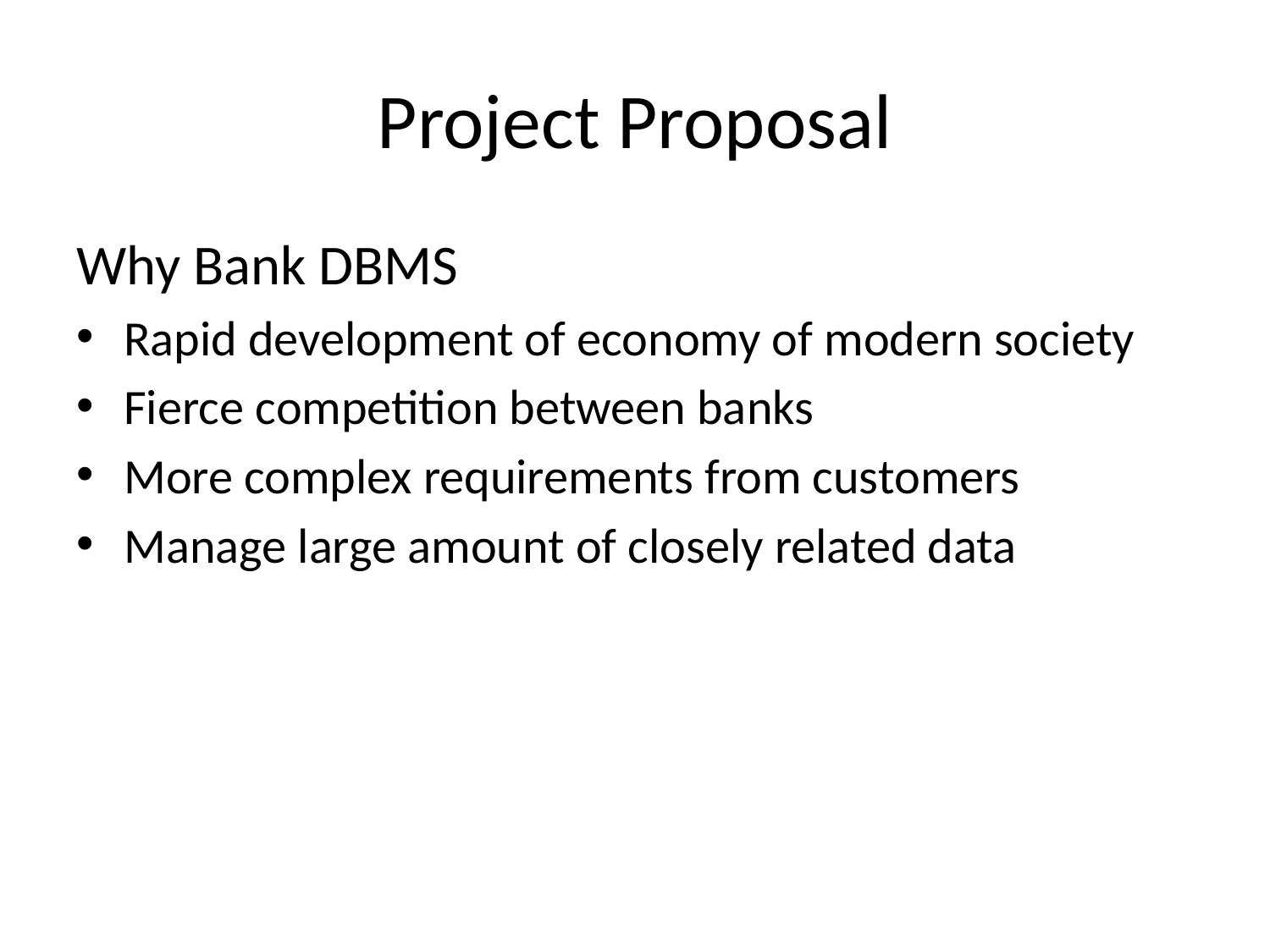

# Project Proposal
Why Bank DBMS
Rapid development of economy of modern society
Fierce competition between banks
More complex requirements from customers
Manage large amount of closely related data